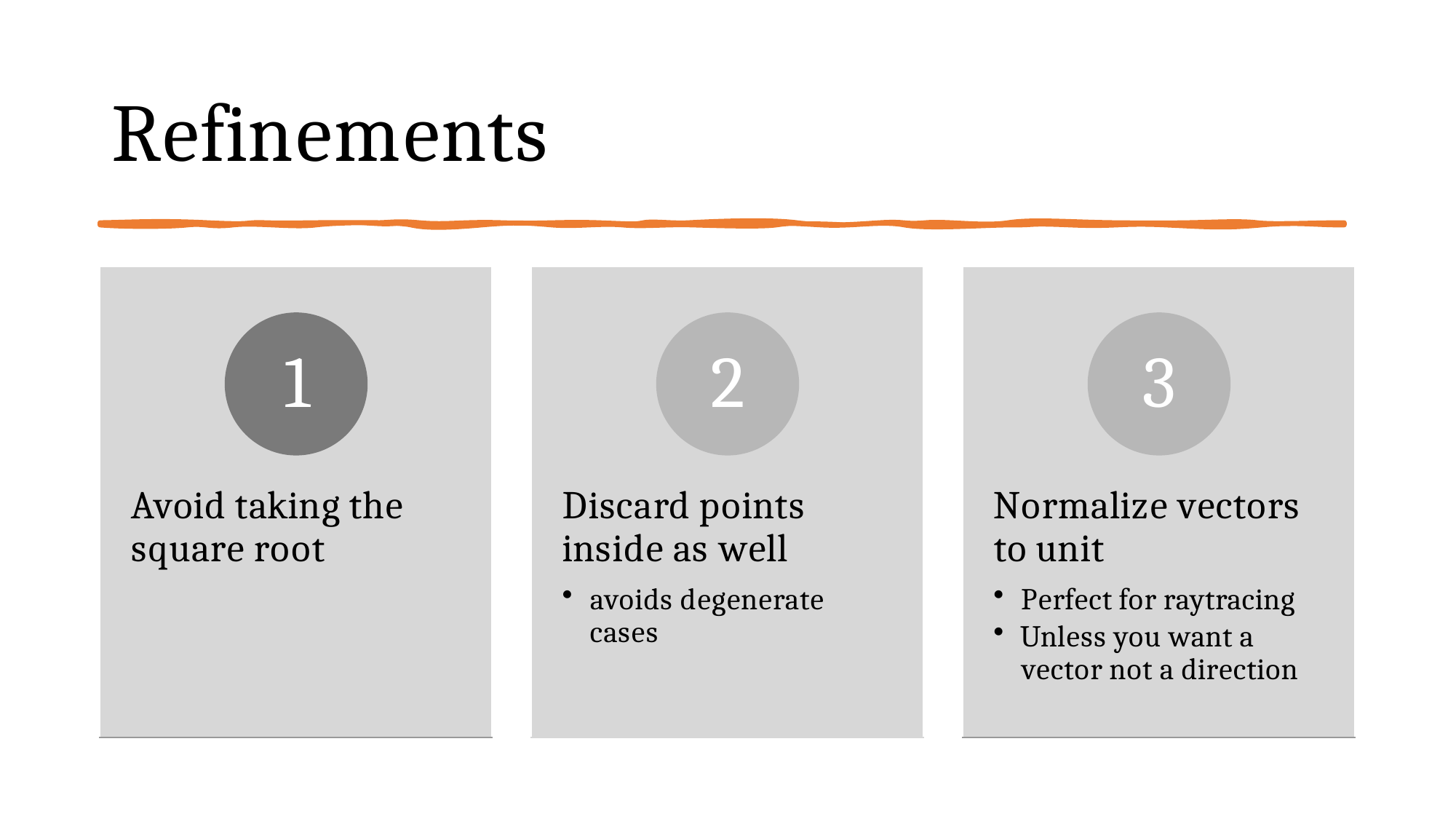

# Refinements

Avoid taking the square root
1
Discard points inside as well
avoids degenerate cases
2
Normalize vectors to unit
Perfect for raytracing
Unless you want a vector not a direction
3